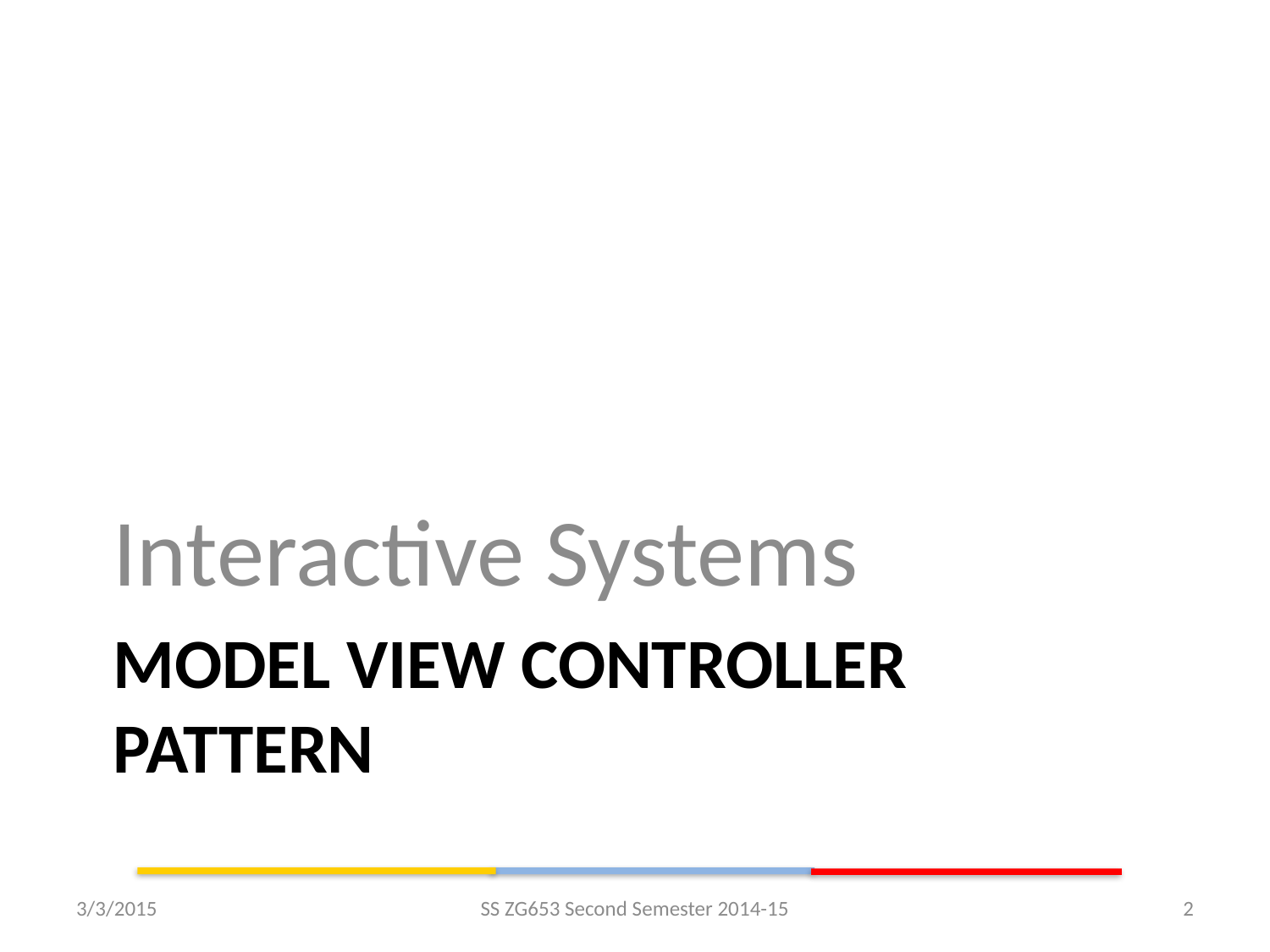

Interactive Systems
# Model View Controller Pattern
3/3/2015
SS ZG653 Second Semester 2014-15
2